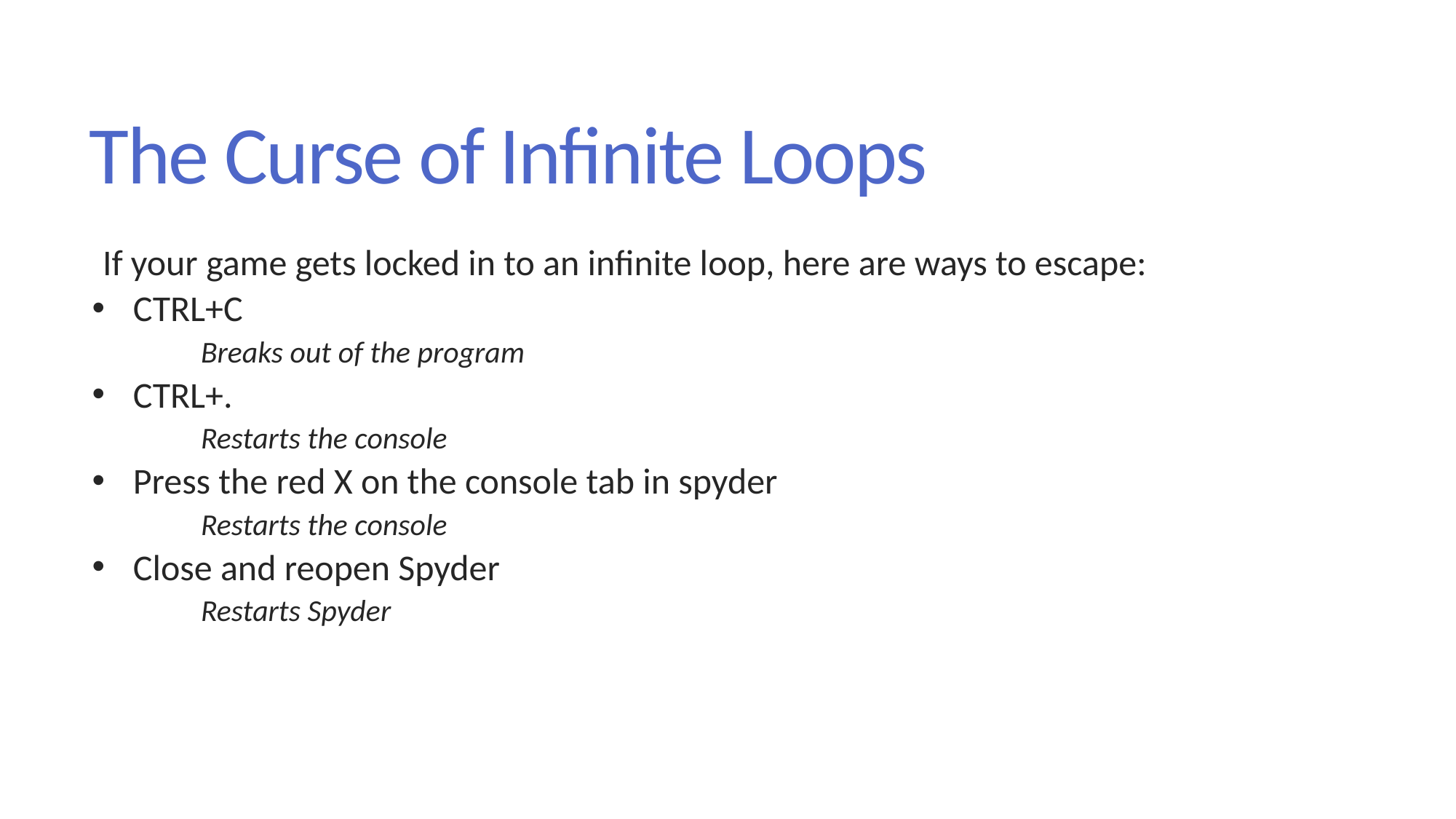

# The Curse of Infinite Loops
If your game gets locked in to an infinite loop, here are ways to escape:
CTRL+C
	Breaks out of the program
CTRL+.
	Restarts the console
Press the red X on the console tab in spyder
	Restarts the console
Close and reopen Spyder
	Restarts Spyder